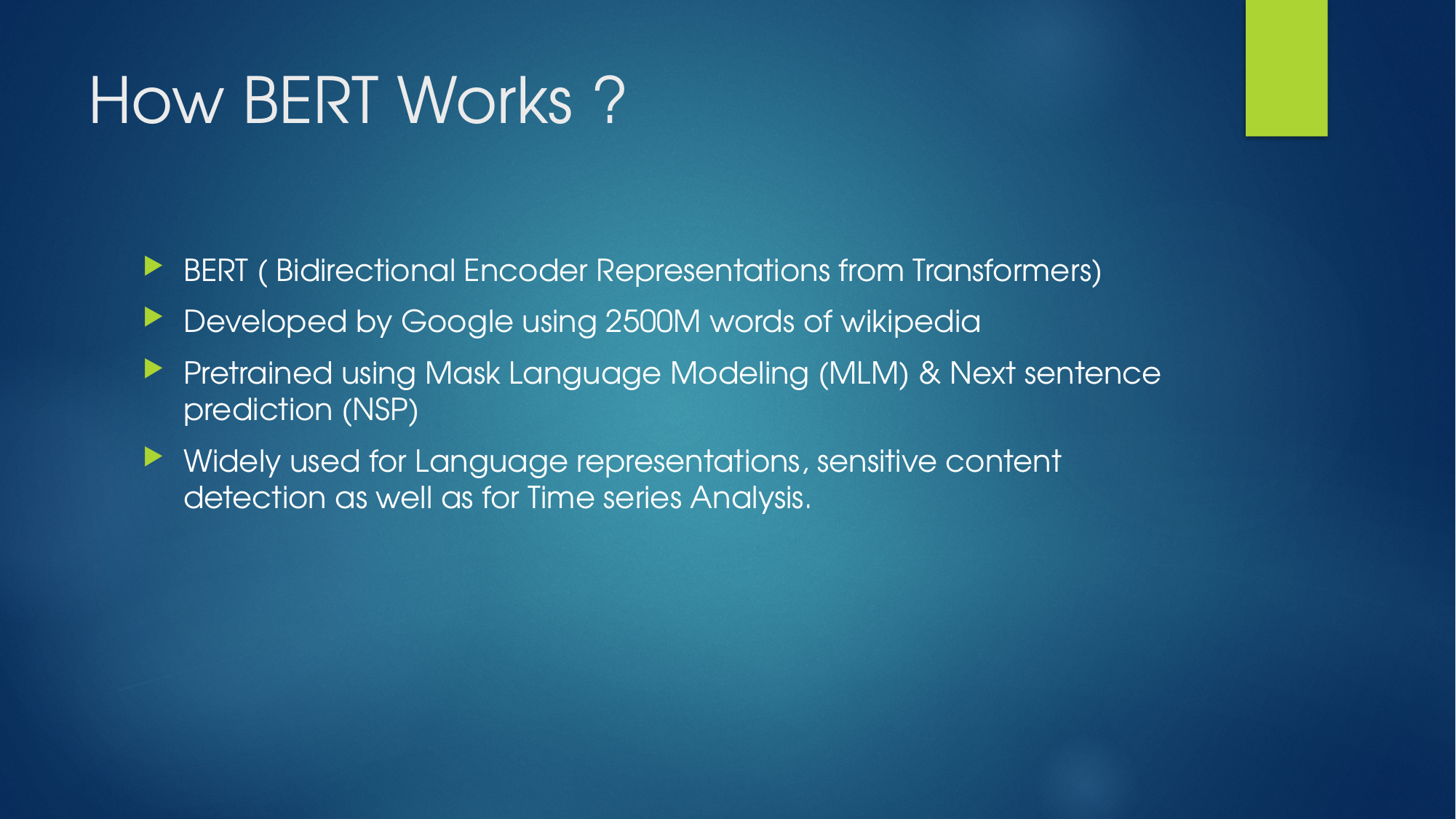

# How BERT Works ?
BERT ( Bidirectional Encoder Representations from Transformers)
Developed by Google using 2500M words of wikipedia
Pretrained using Mask Language Modeling (MLM) & Next sentence prediction (NSP)
Widely used for Language representations, sensitive content detection as well as for Time series Analysis.